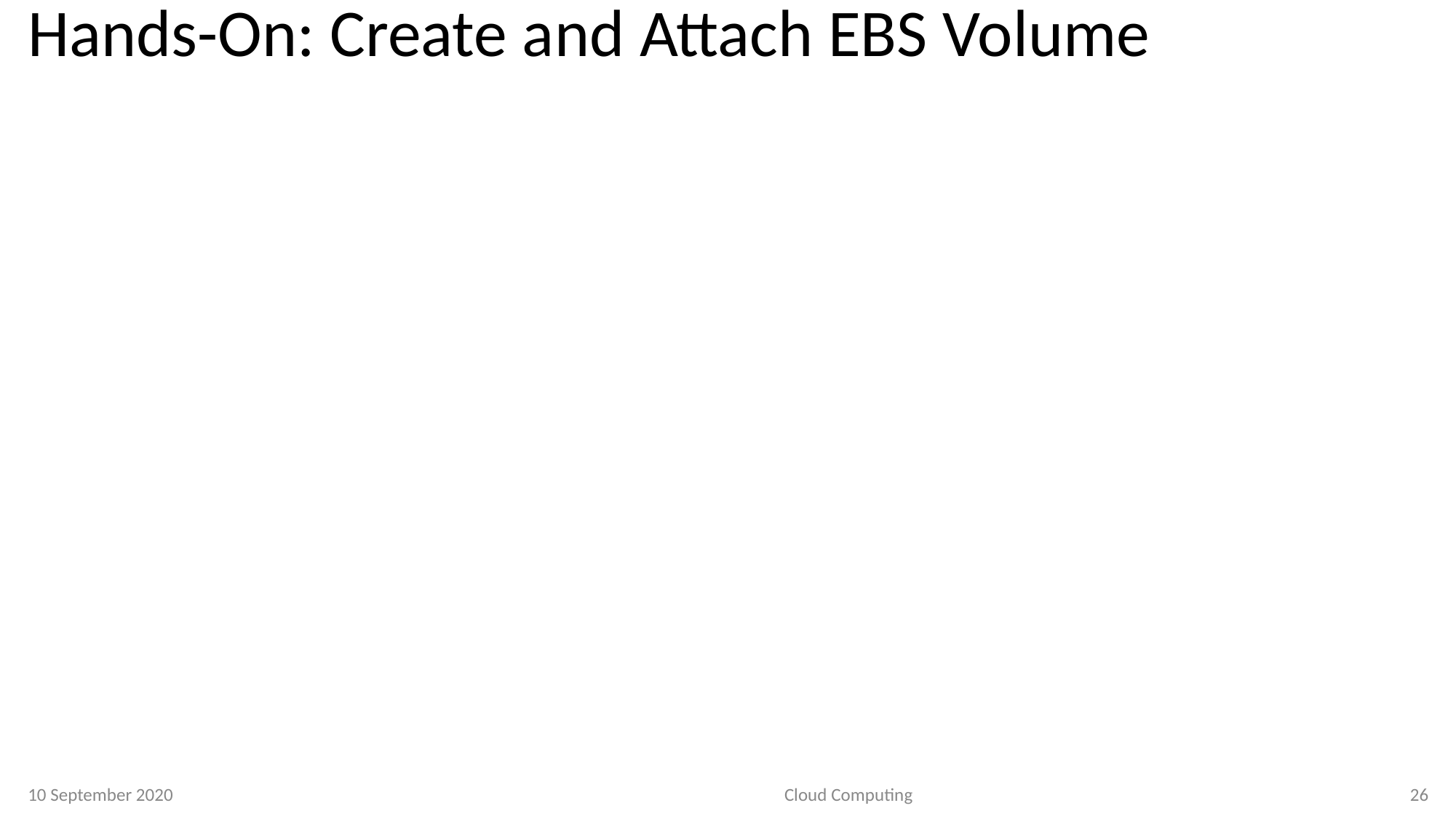

# Hands-On: Create and Attach EBS Volume

10 September 2020
Cloud Computing
26